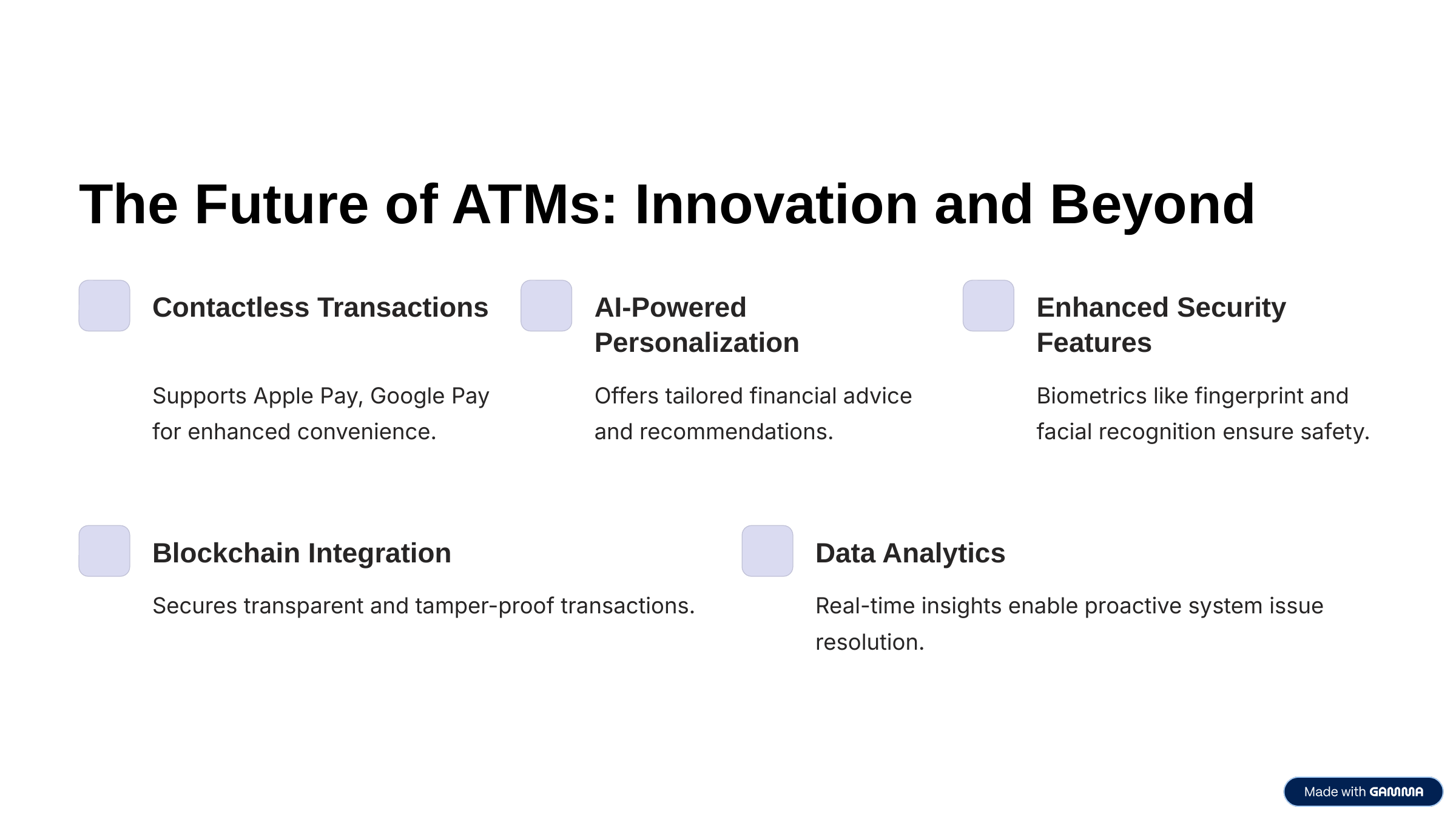

The Future of ATMs: Innovation and Beyond

Contactless Transactions
AI-Powered Personalization
Enhanced Security Features
Supports Apple Pay, Google Pay for enhanced convenience.
Offers tailored financial advice and recommendations.
Biometrics like fingerprint and facial recognition ensure safety.

Blockchain Integration
Data Analytics
Secures transparent and tamper-proof transactions.
Real-time insights enable proactive system issue resolution.